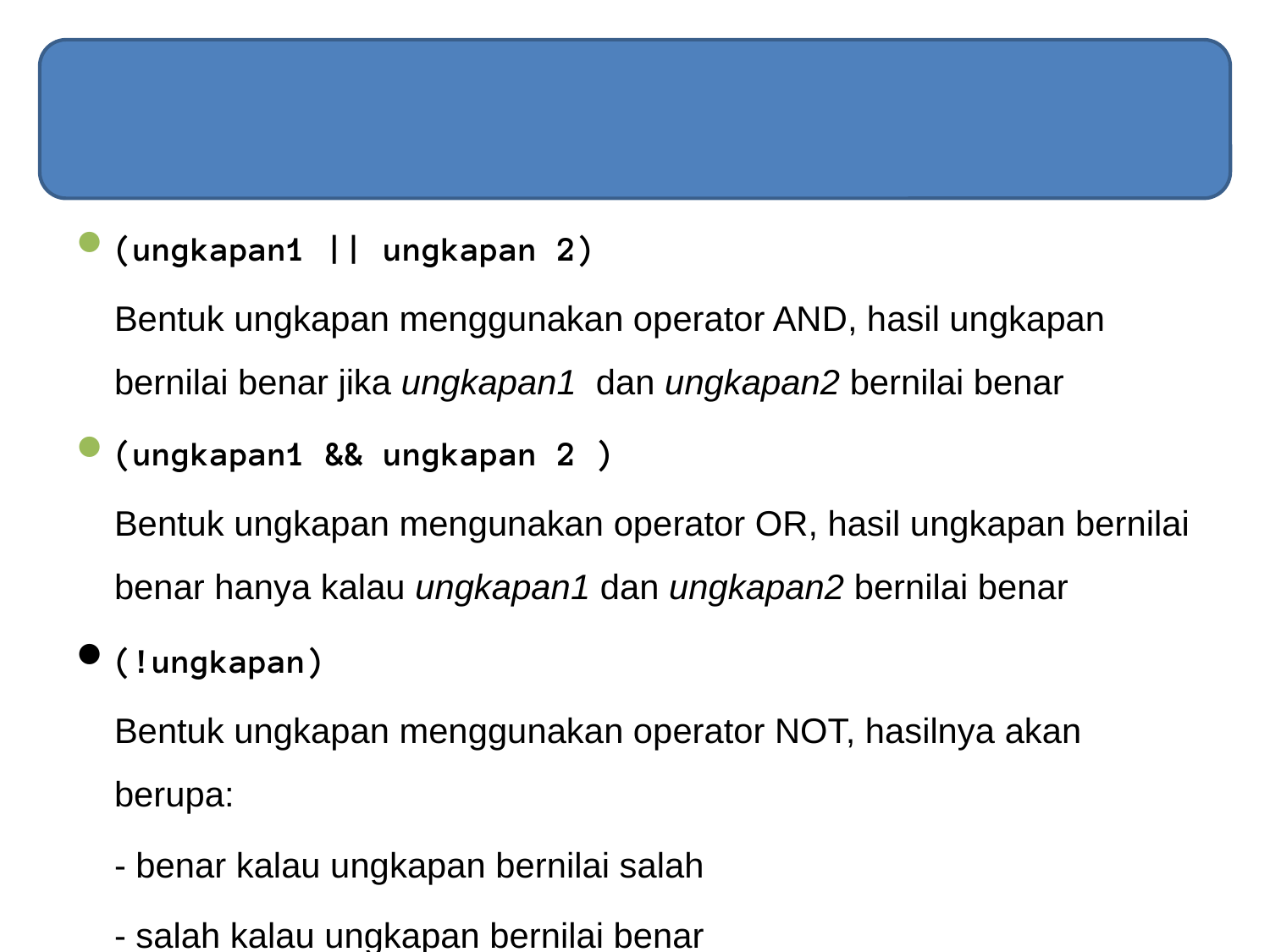

#
(ungkapan1 || ungkapan 2)
	Bentuk ungkapan menggunakan operator AND, hasil ungkapan bernilai benar jika ungkapan1  dan ungkapan2 bernilai benar
(ungkapan1 && ungkapan 2 )
	Bentuk ungkapan mengunakan operator OR, hasil ungkapan bernilai benar hanya kalau ungkapan1 dan ungkapan2 bernilai benar
(!ungkapan)
	Bentuk ungkapan menggunakan operator NOT, hasilnya akan berupa:
	- benar kalau ungkapan bernilai salah
	- salah kalau ungkapan bernilai benar